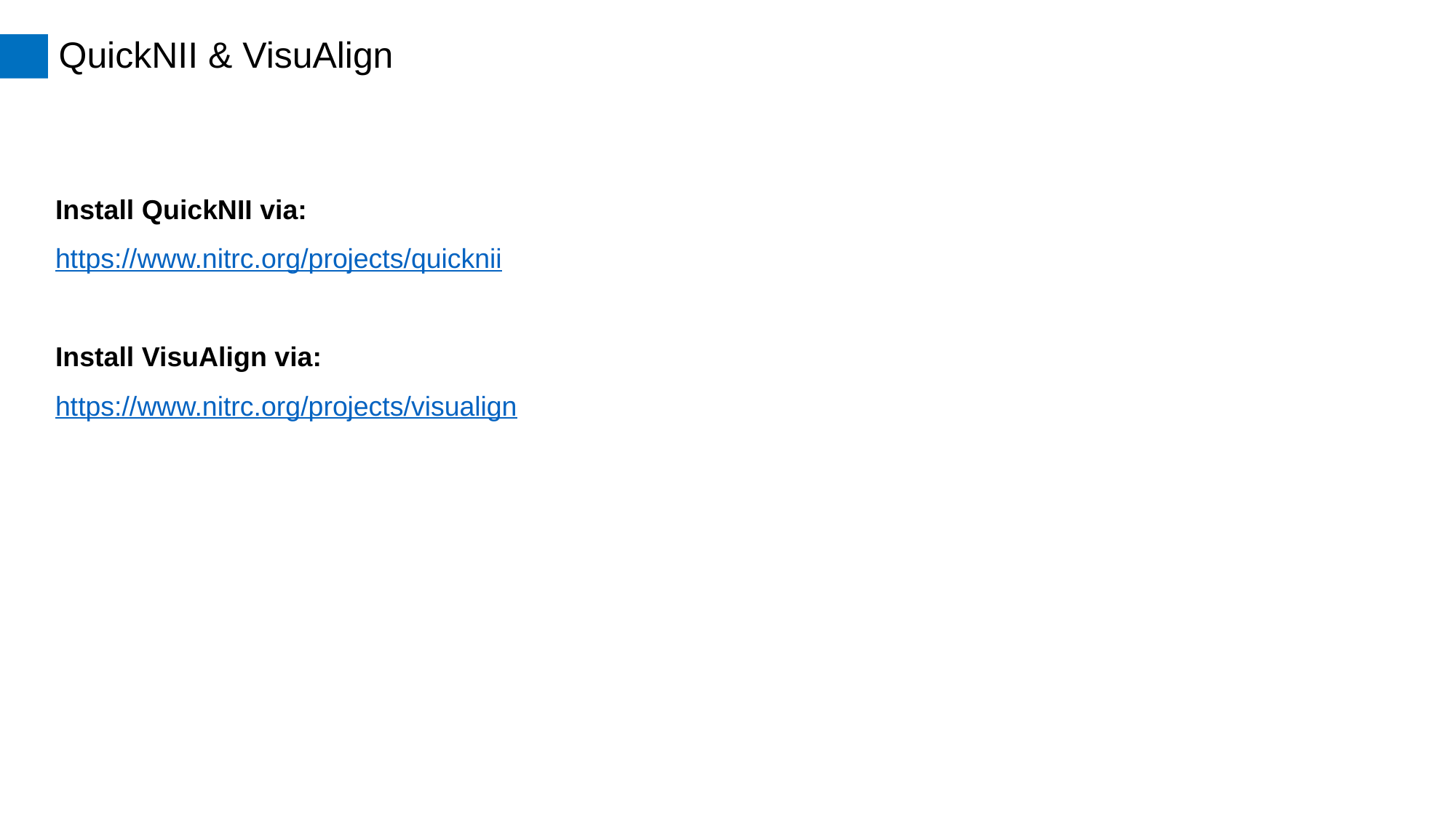

QuickNII & VisuAlign

Install QuickNII via:
https://www.nitrc.org/projects/quicknii

Install VisuAlign via:
https://www.nitrc.org/projects/visualign